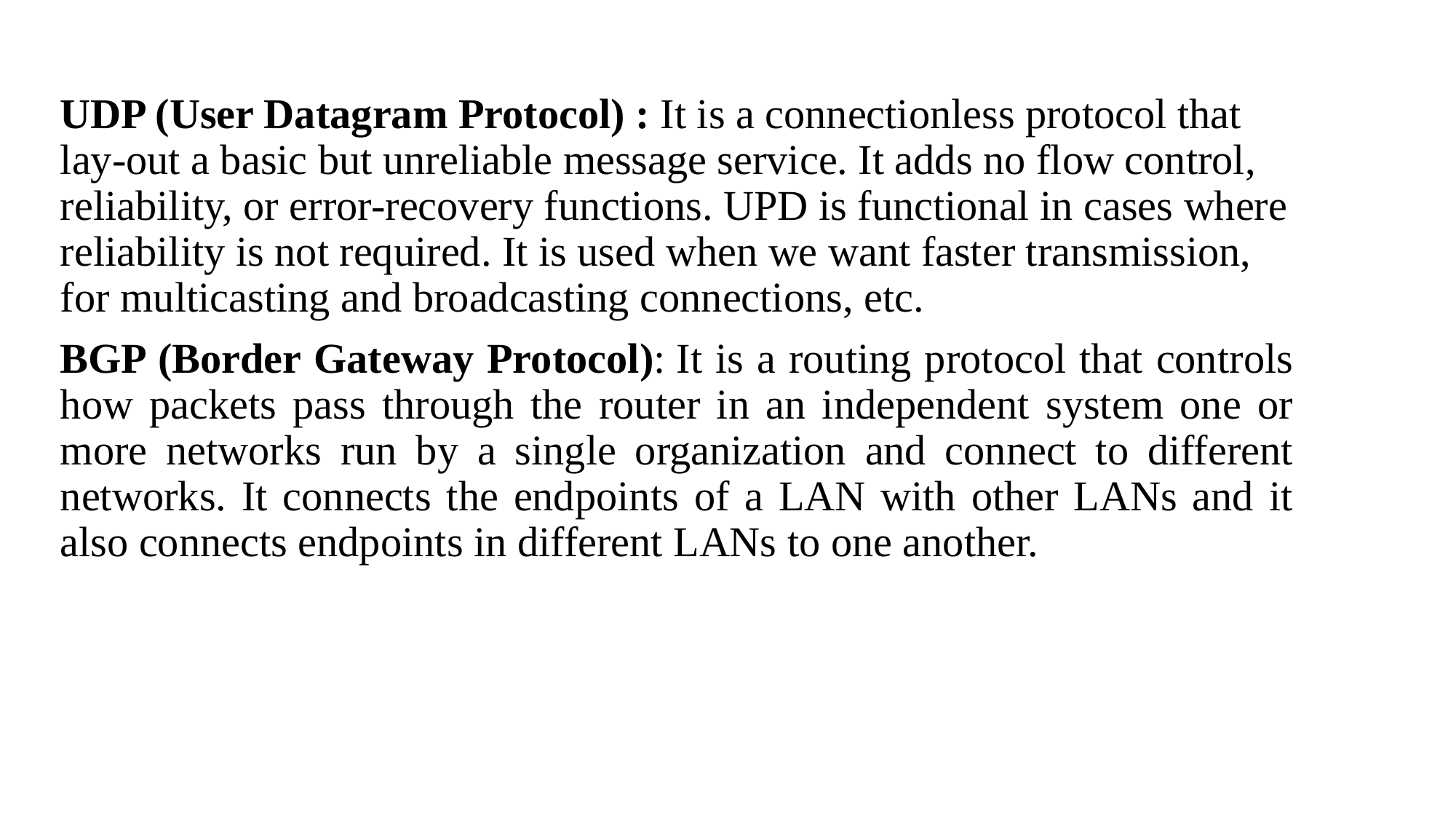

UDP (User Datagram Protocol) : It is a connectionless protocol that lay-out a basic but unreliable message service. It adds no flow control, reliability, or error-recovery functions. UPD is functional in cases where reliability is not required. It is used when we want faster transmission, for multicasting and broadcasting connections, etc.
BGP (Border Gateway Protocol): It is a routing protocol that controls how packets pass through the router in an independent system one or more networks run by a single organization and connect to different networks. It connects the endpoints of a LAN with other LANs and it also connects endpoints in different LANs to one another.